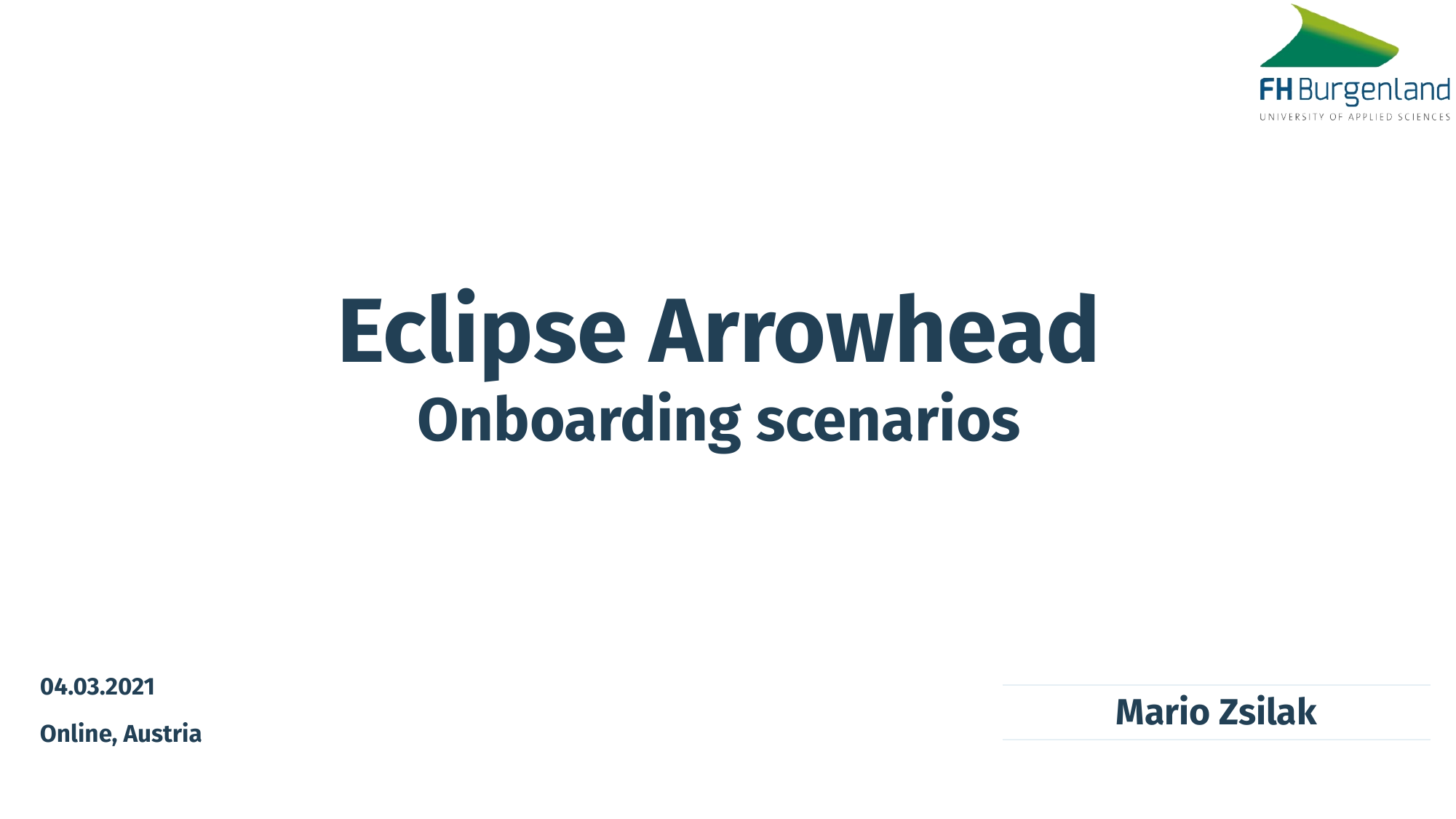

# Eclipse Arrowhead Onboarding scenarios
04.03.2021
Online, Austria
| Mario Zsilak |
| --- |